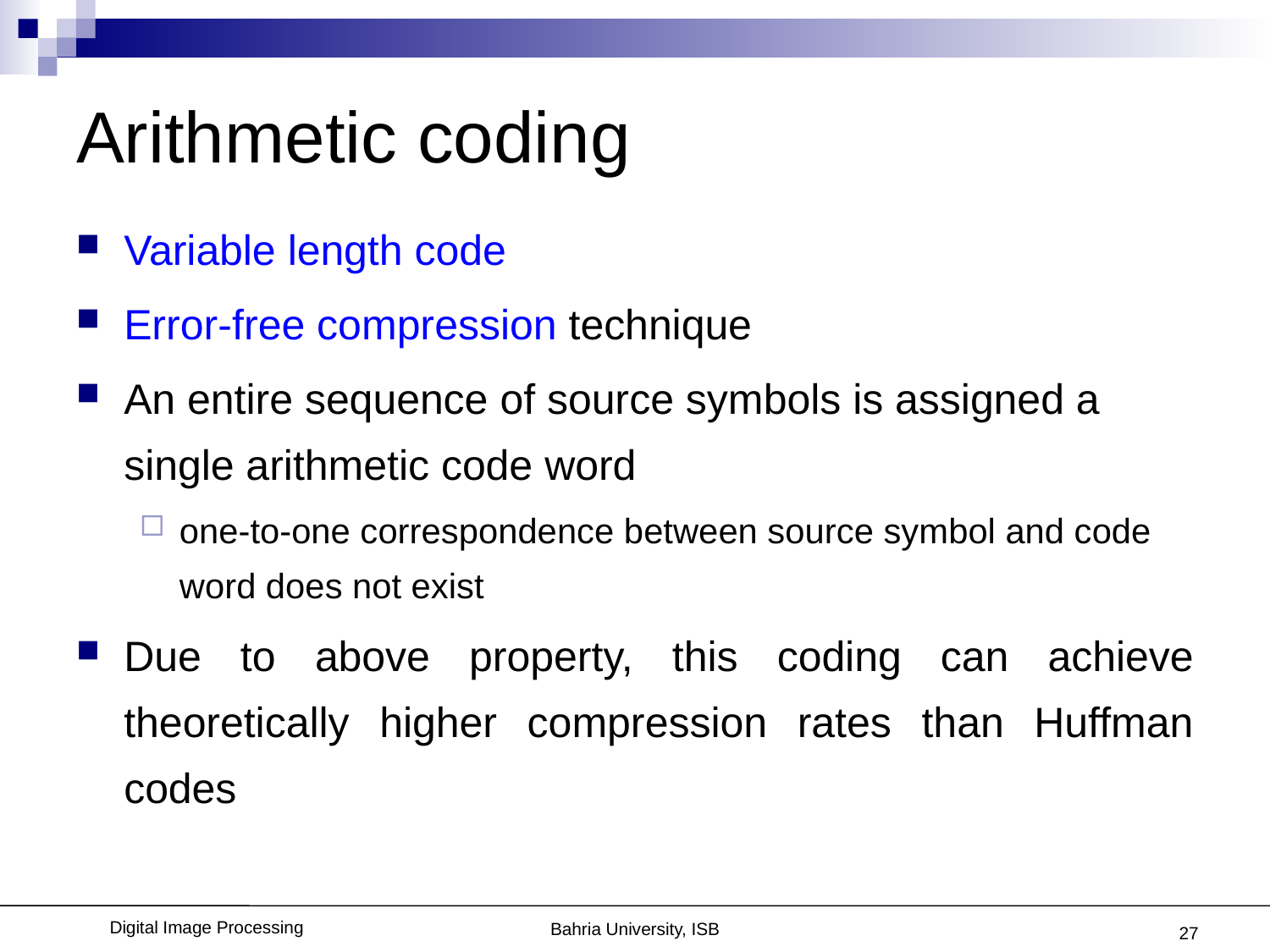

# Arithmetic coding
Variable length code
Error-free compression technique
An entire sequence of source symbols is assigned a single arithmetic code word
one-to-one correspondence between source symbol and code word does not exist
Due to above property, this coding can achieve theoretically higher compression rates than Huffman codes
27